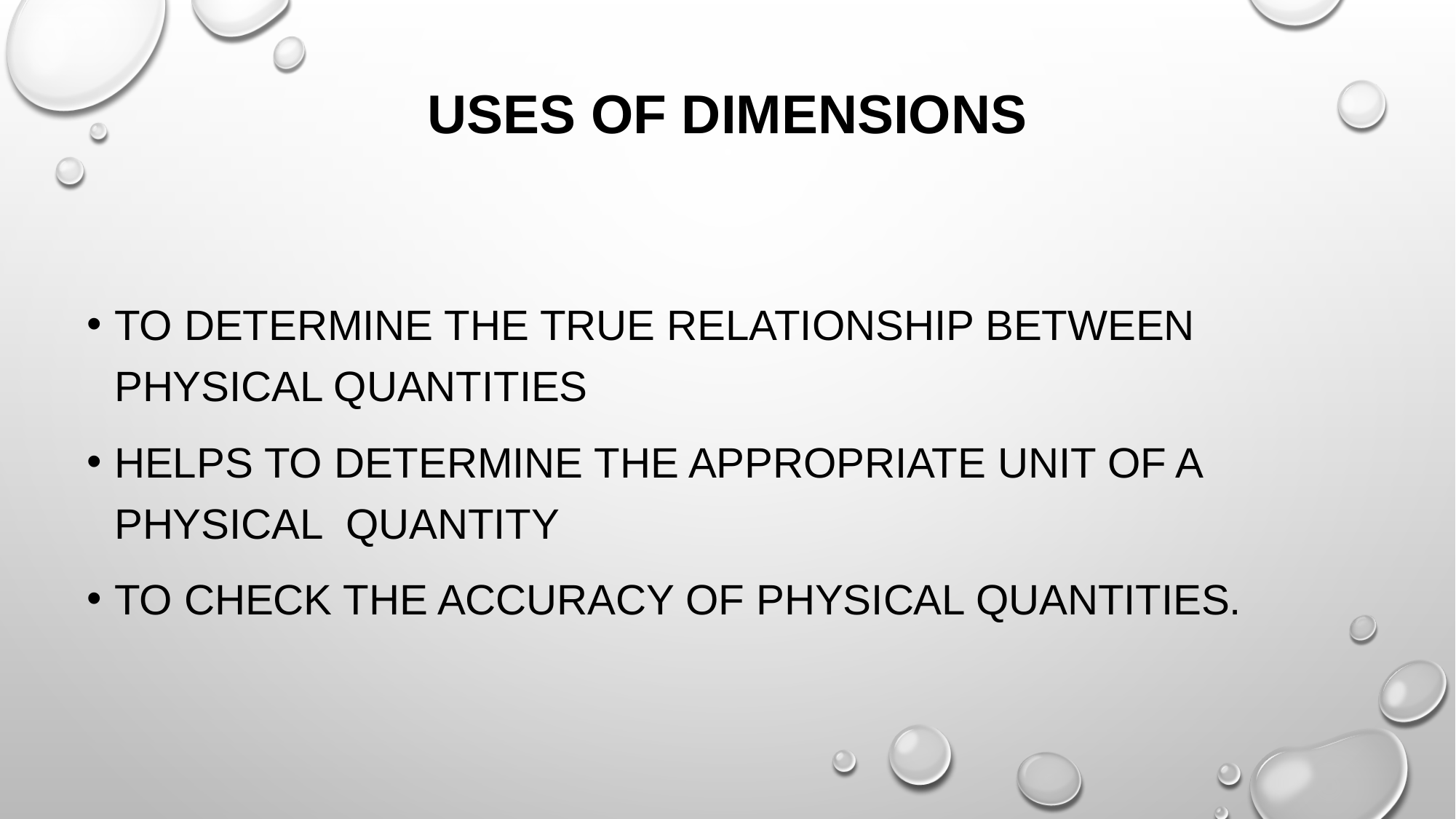

# Uses of dimensions
To determine the true relationship between physical quantities
Helps to determine the appropriate unit of a physical  quantity
To check the accuracy of physical quantities.